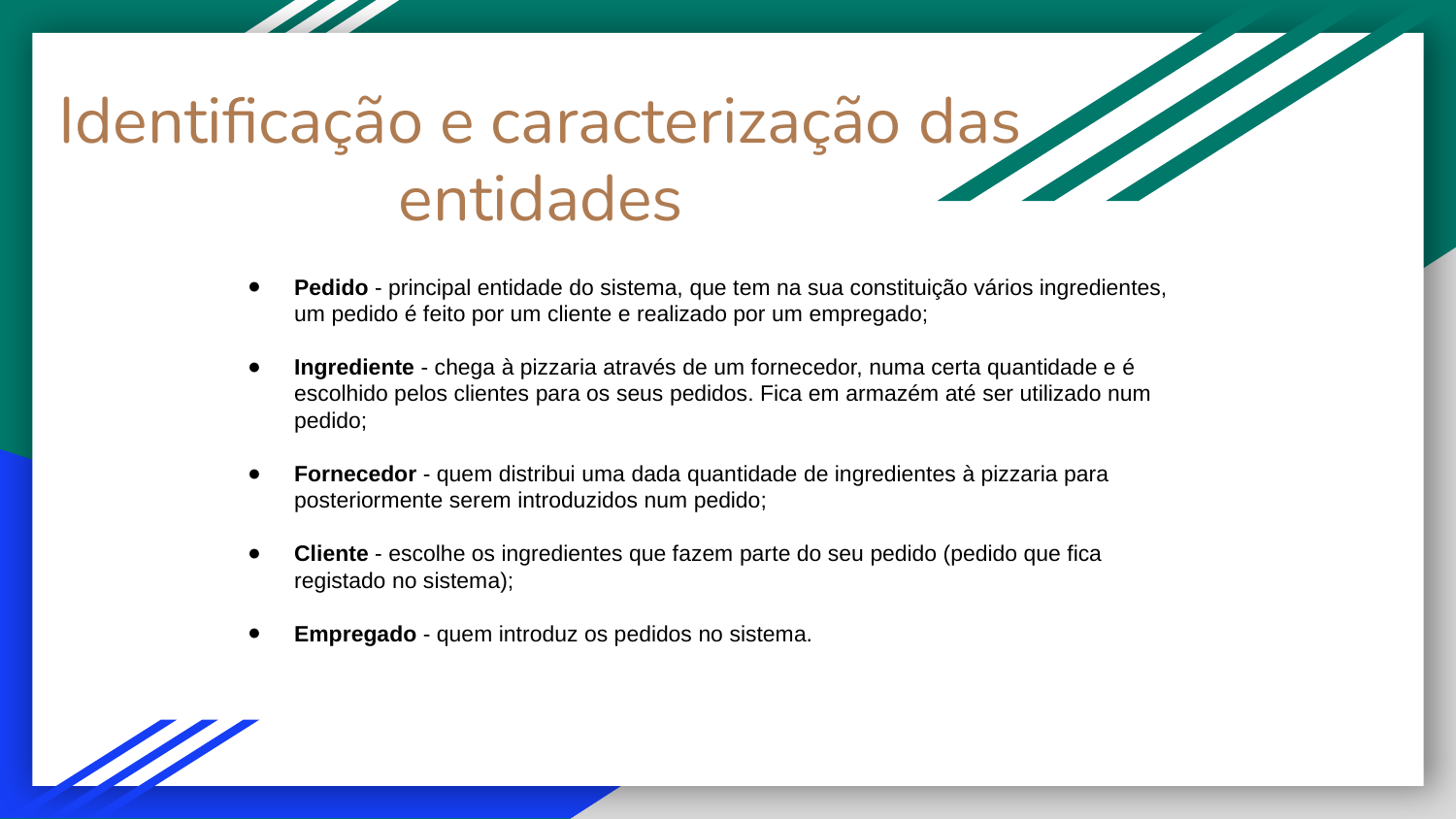

# Identificação e caracterização das entidades
Pedido - principal entidade do sistema, que tem na sua constituição vários ingredientes, um pedido é feito por um cliente e realizado por um empregado;

Ingrediente - chega à pizzaria através de um fornecedor, numa certa quantidade e é escolhido pelos clientes para os seus pedidos. Fica em armazém até ser utilizado num pedido;

Fornecedor - quem distribui uma dada quantidade de ingredientes à pizzaria para posteriormente serem introduzidos num pedido;

Cliente - escolhe os ingredientes que fazem parte do seu pedido (pedido que fica registado no sistema);

Empregado - quem introduz os pedidos no sistema.